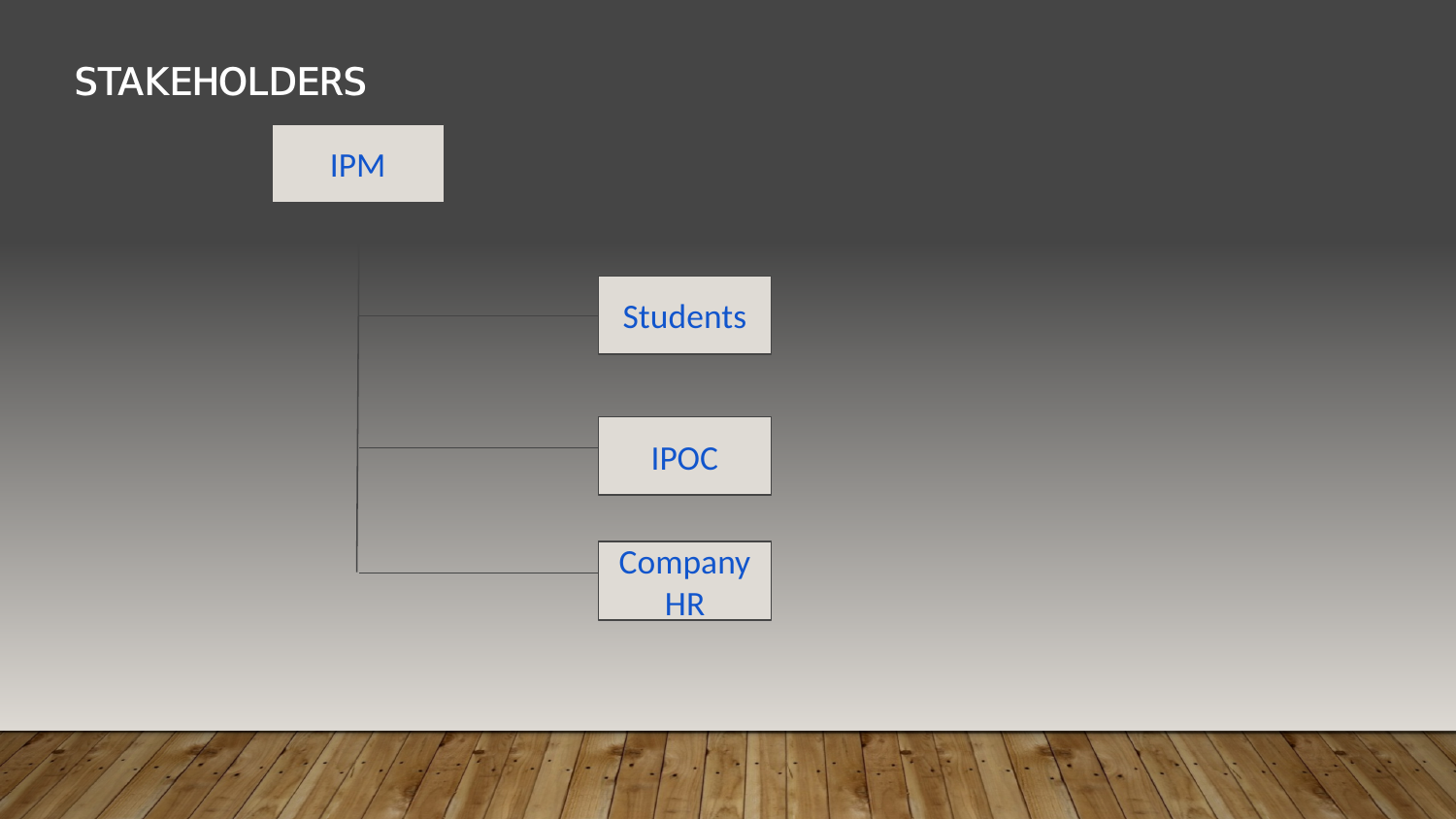

# Stakeholders
IPM
Students

IPOC
Company HR